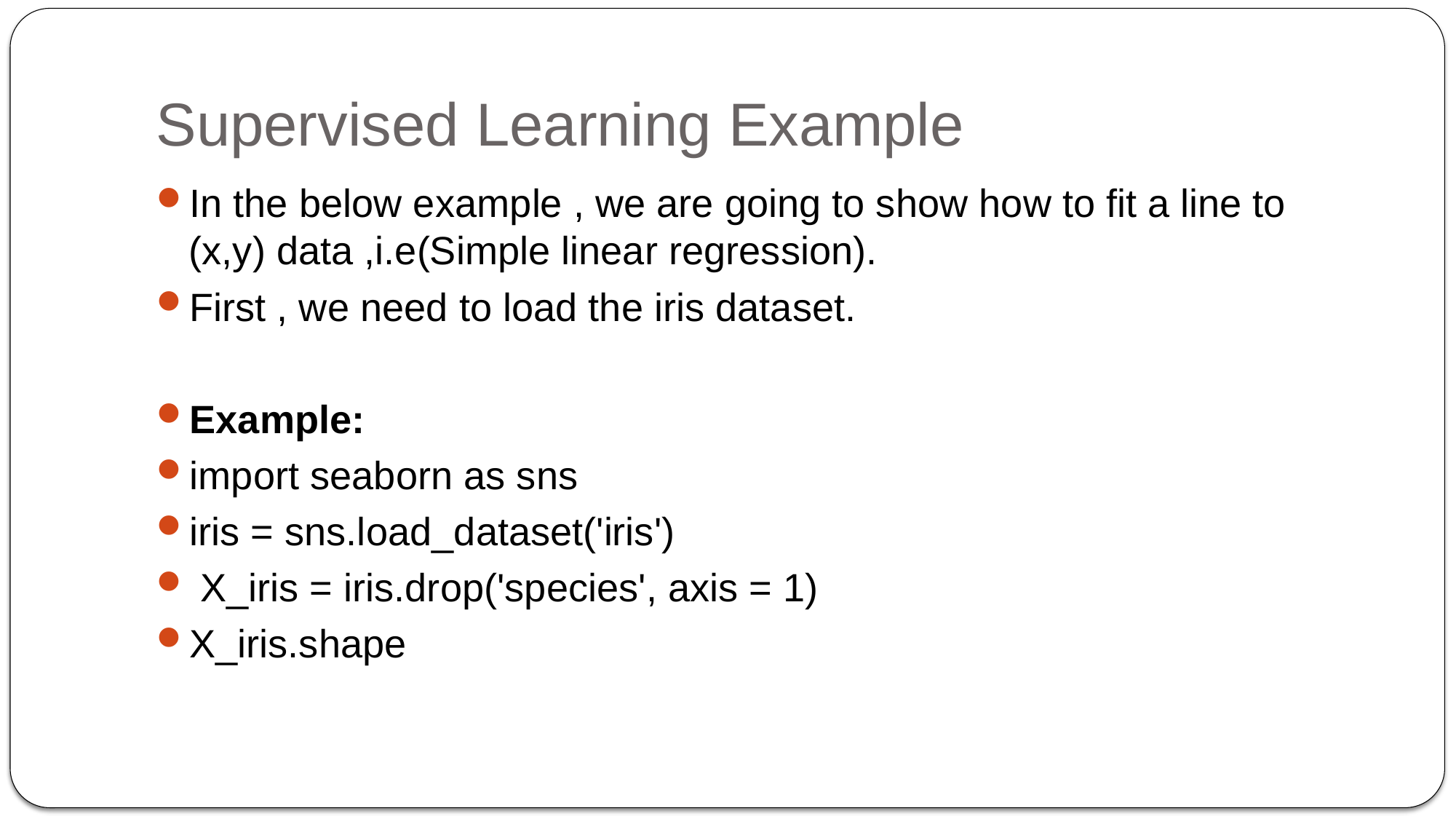

# Supervised Learning Example
In the below example , we are going to show how to fit a line to (x,y) data ,i.e(Simple linear regression).
First , we need to load the iris dataset.

Example:
import seaborn as sns
iris = sns.load_dataset('iris')
 X_iris = iris.drop('species', axis = 1)
X_iris.shape